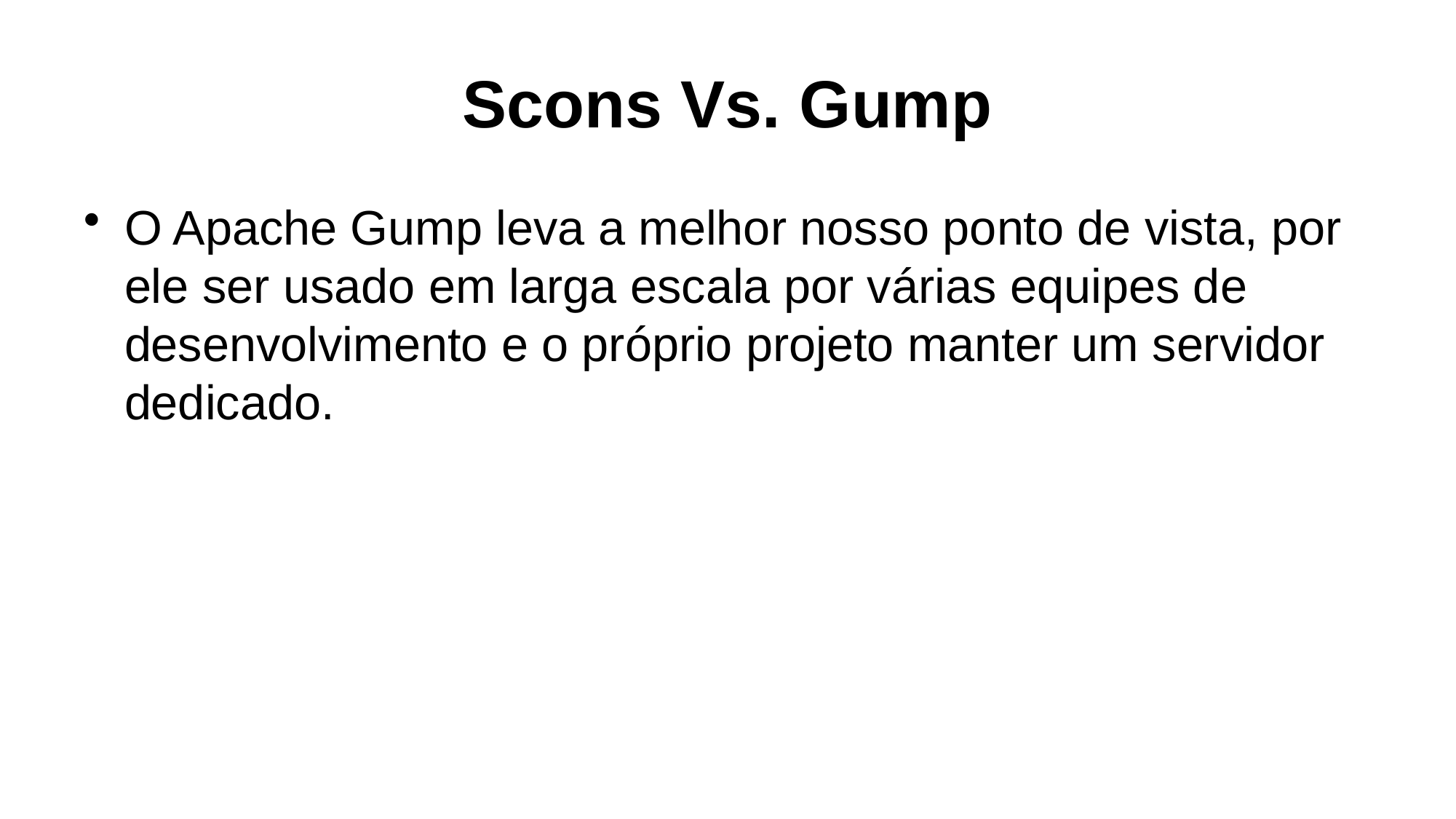

# Scons Vs. Gump
O Apache Gump leva a melhor nosso ponto de vista, por ele ser usado em larga escala por várias equipes de desenvolvimento e o próprio projeto manter um servidor dedicado.